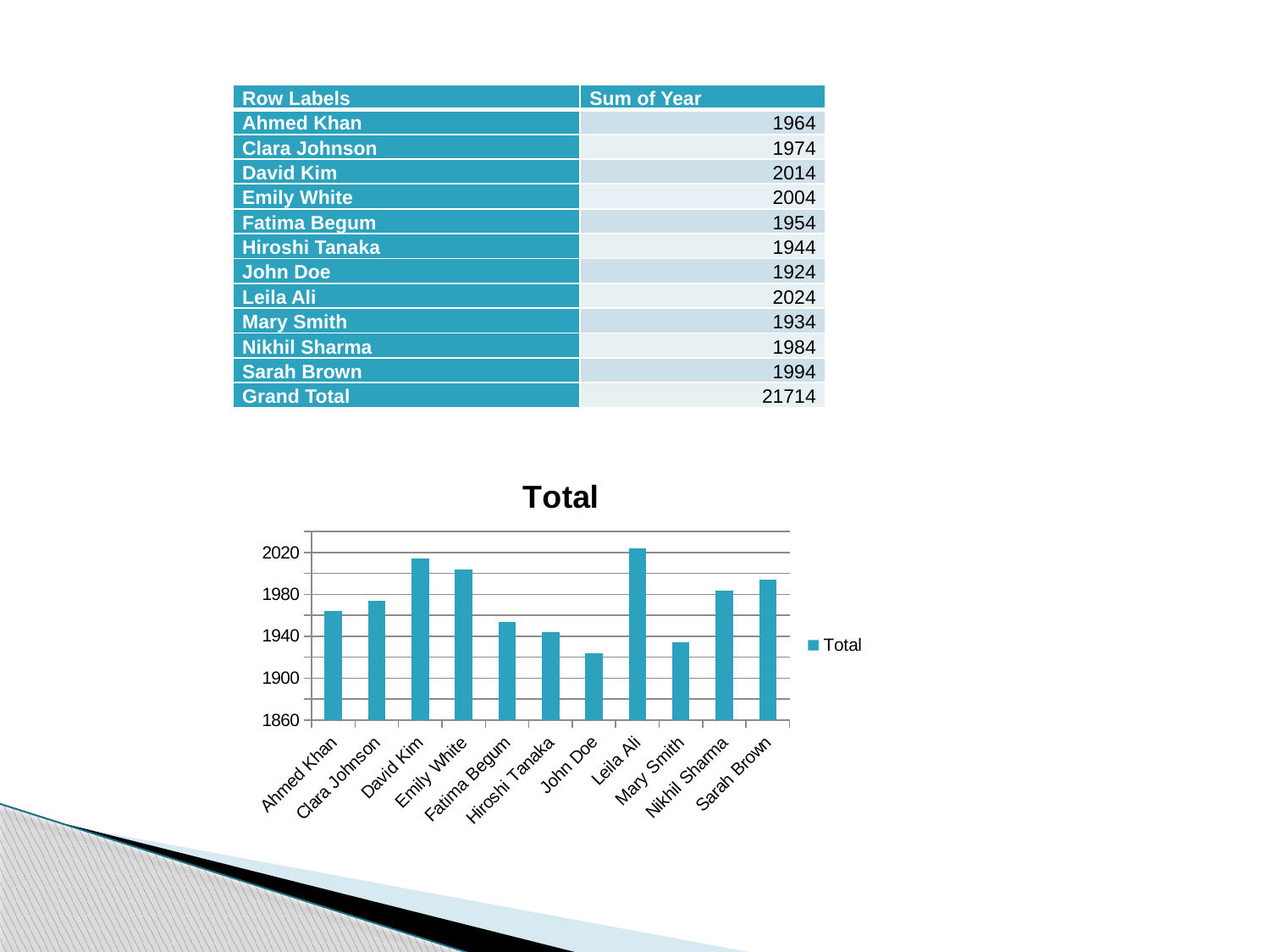

| Row Labels | Sum of Year |
| --- | --- |
| Ahmed Khan | 1964 |
| Clara Johnson | 1974 |
| David Kim | 2014 |
| Emily White | 2004 |
| Fatima Begum | 1954 |
| Hiroshi Tanaka | 1944 |
| John Doe | 1924 |
| Leila Ali | 2024 |
| Mary Smith | 1934 |
| Nikhil Sharma | 1984 |
| Sarah Brown | 1994 |
| Grand Total | 21714 |

### Chart:

| Category | Total |
|---|---|
| Ahmed Khan | 1964.0 |
| Clara Johnson | 1974.0 |
| David Kim | 2014.0 |
| Emily White | 2004.0 |
| Fatima Begum | 1954.0 |
| Hiroshi Tanaka | 1944.0 |
| John Doe | 1924.0 |
| Leila Ali | 2024.0 |
| Mary Smith | 1934.0 |
| Nikhil Sharma | 1984.0 |
| Sarah Brown | 1994.0 |